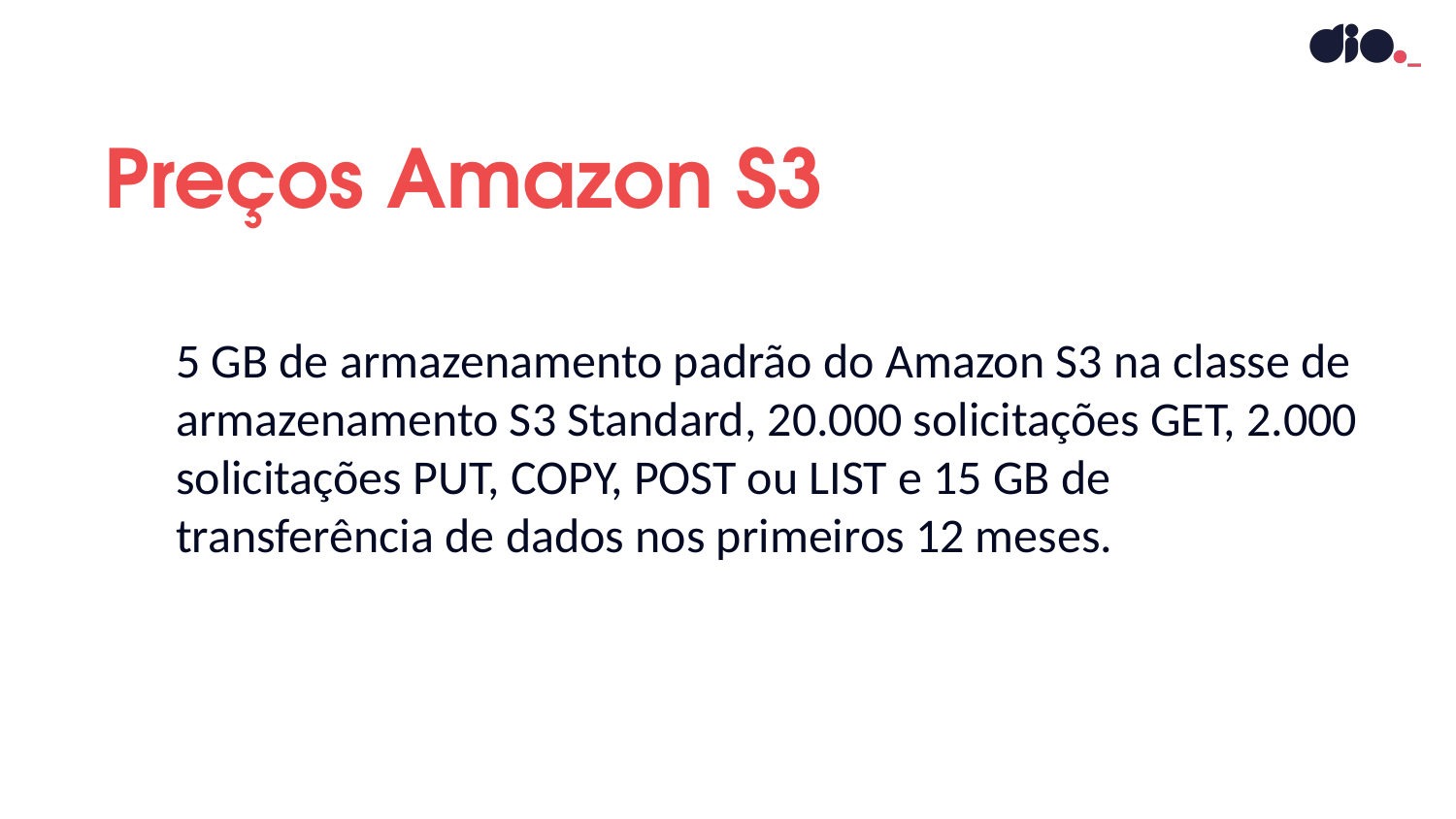

Preços Amazon S3
5 GB de armazenamento padrão do Amazon S3 na classe de armazenamento S3 Standard, 20.000 solicitações GET, 2.000 solicitações PUT, COPY, POST ou LIST e 15 GB de transferência de dados nos primeiros 12 meses.